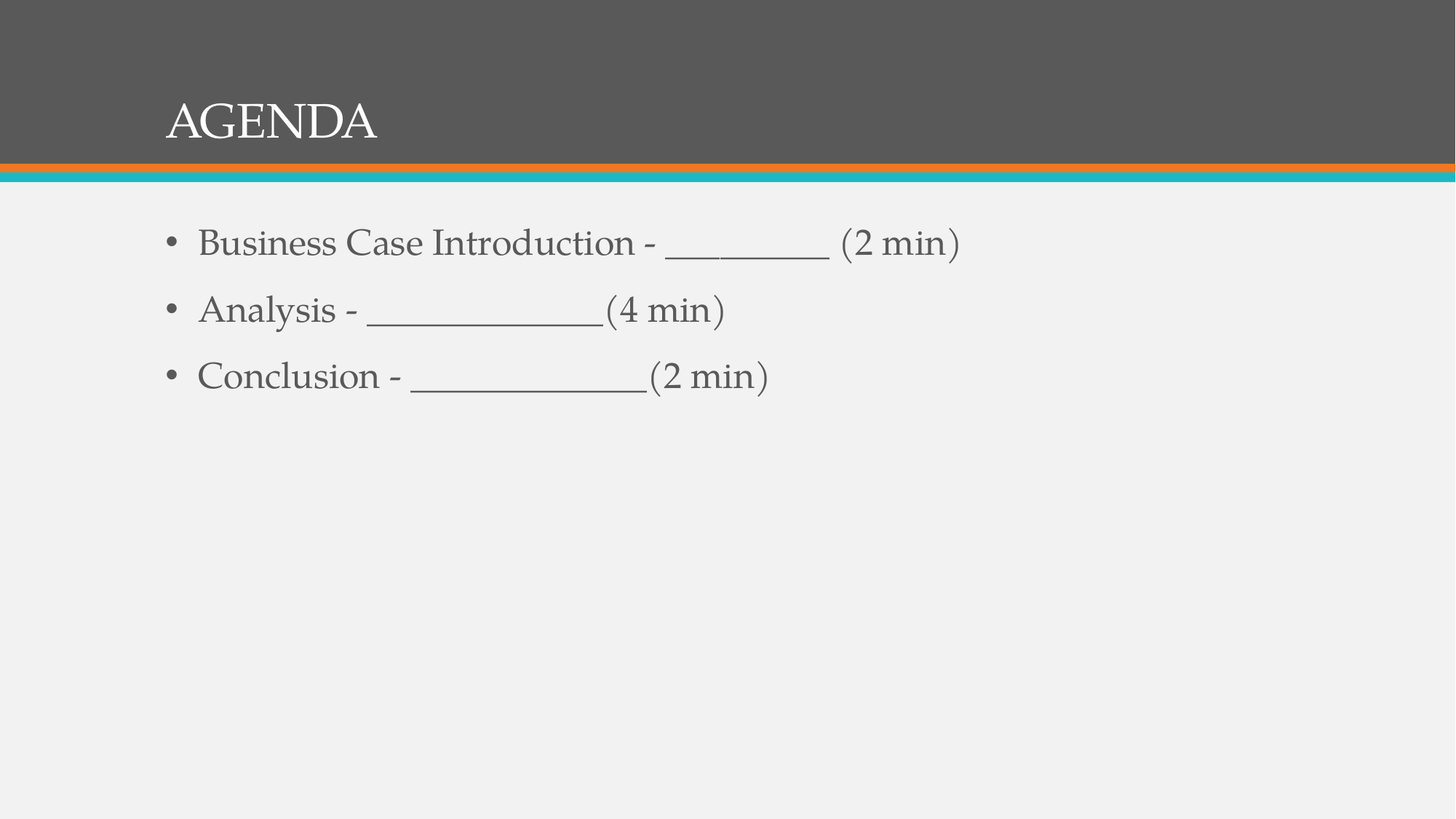

# AGENDA
Business Case Introduction - _________ (2 min)
Analysis - _____________(4 min)
Conclusion - _____________(2 min)